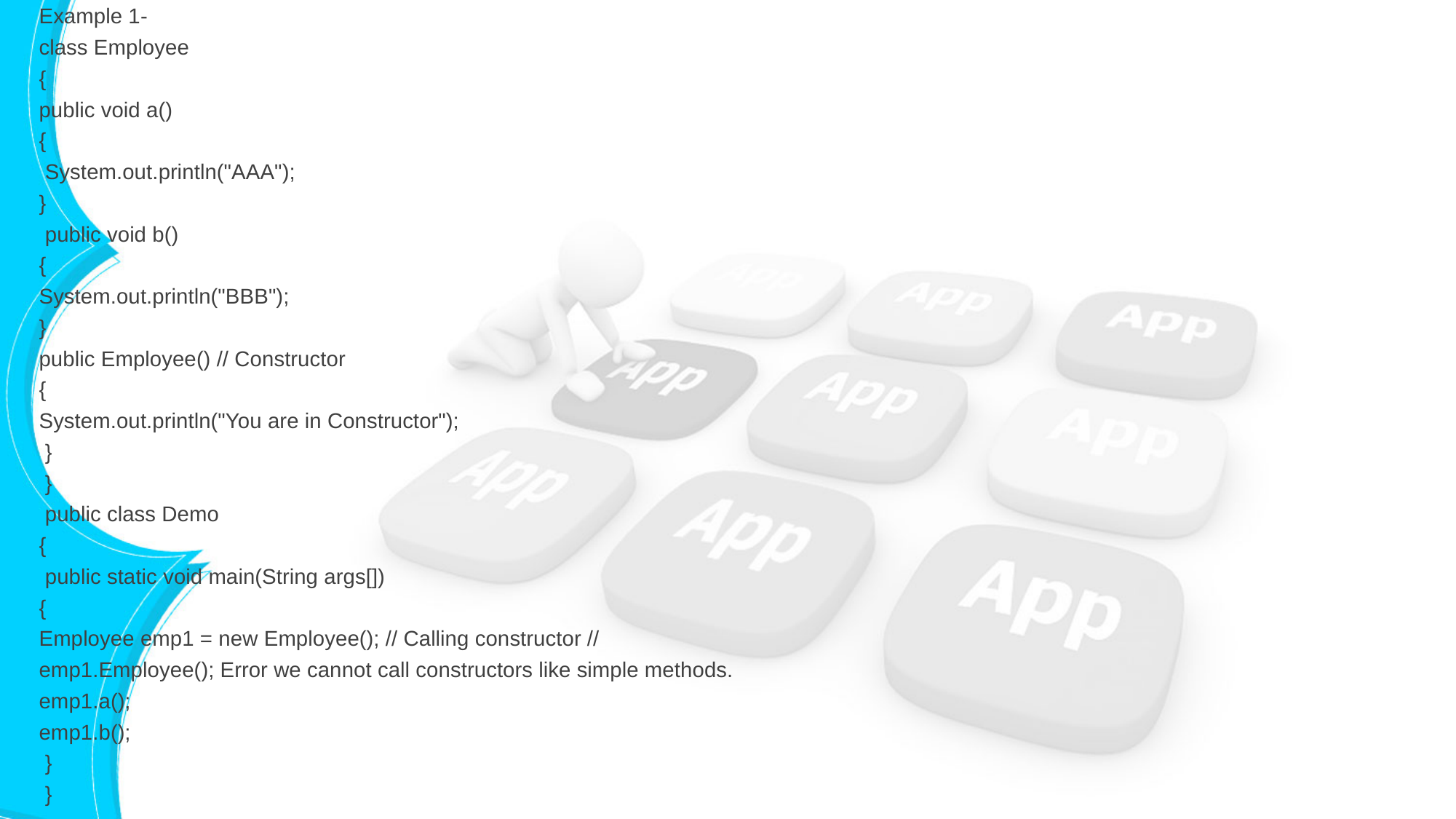

Example 1-
class Employee
{
public void a()
{
 System.out.println("AAA");
}
 public void b()
{
System.out.println("BBB");
}
public Employee() // Constructor
{
System.out.println("You are in Constructor");
 }
 }
 public class Demo
{
 public static void main(String args[])
{
Employee emp1 = new Employee(); // Calling constructor //
emp1.Employee(); Error we cannot call constructors like simple methods.
emp1.a();
emp1.b();
 }
 }